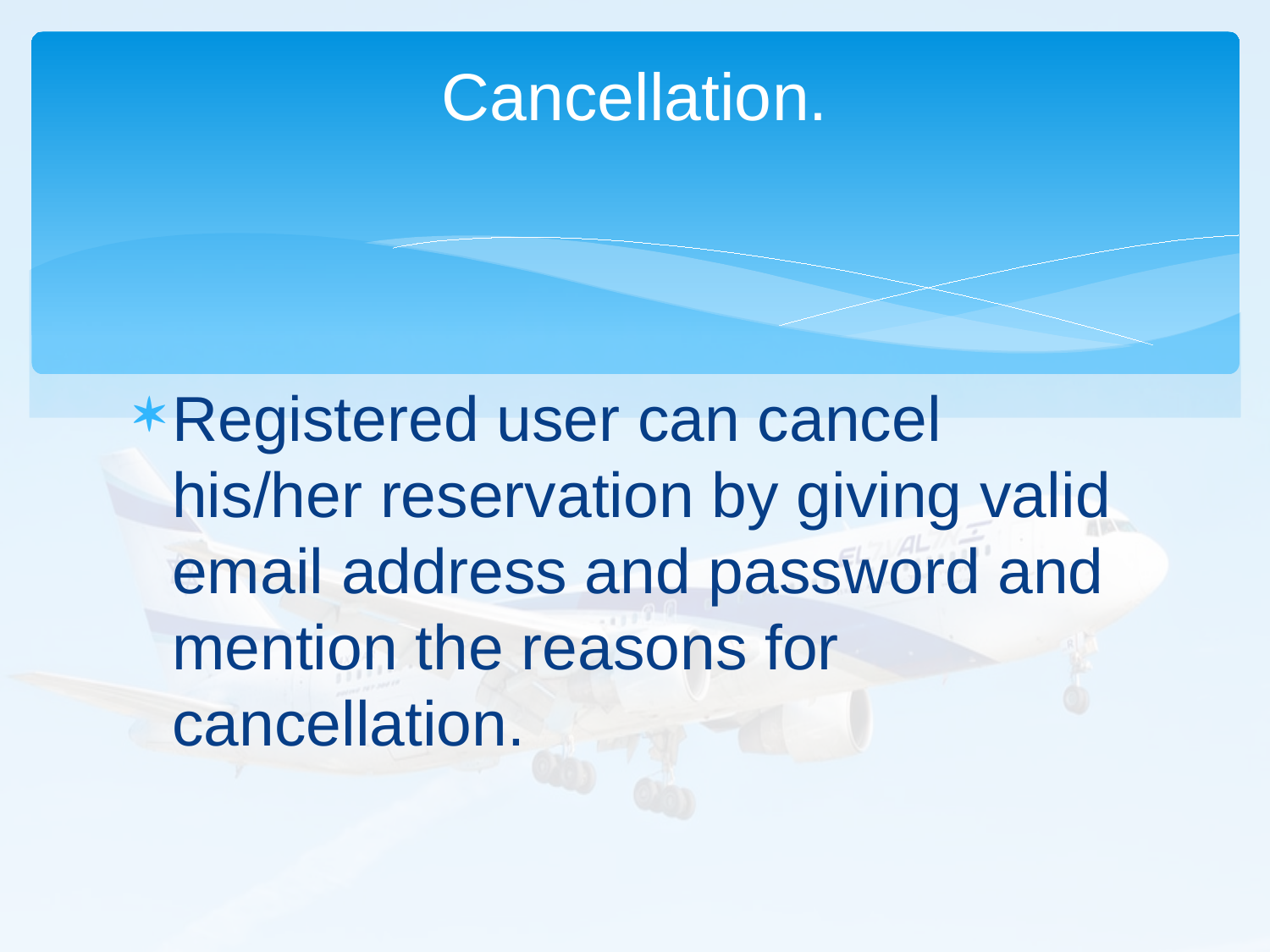

# Cancellation.
Registered user can cancel his/her reservation by giving valid email address and password and mention the reasons for cancellation.